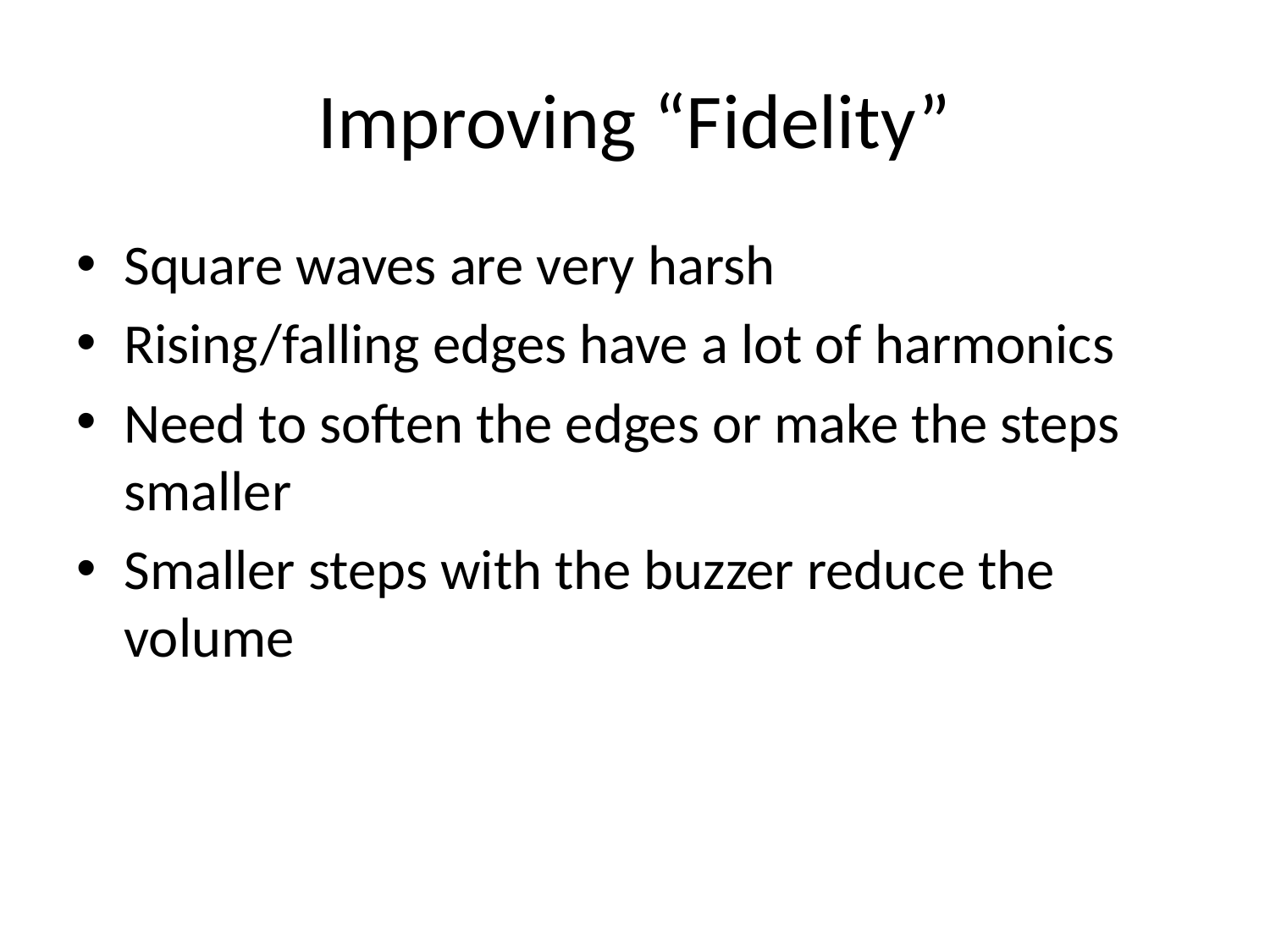

# Improving “Fidelity”
Square waves are very harsh
Rising/falling edges have a lot of harmonics
Need to soften the edges or make the steps smaller
Smaller steps with the buzzer reduce the volume